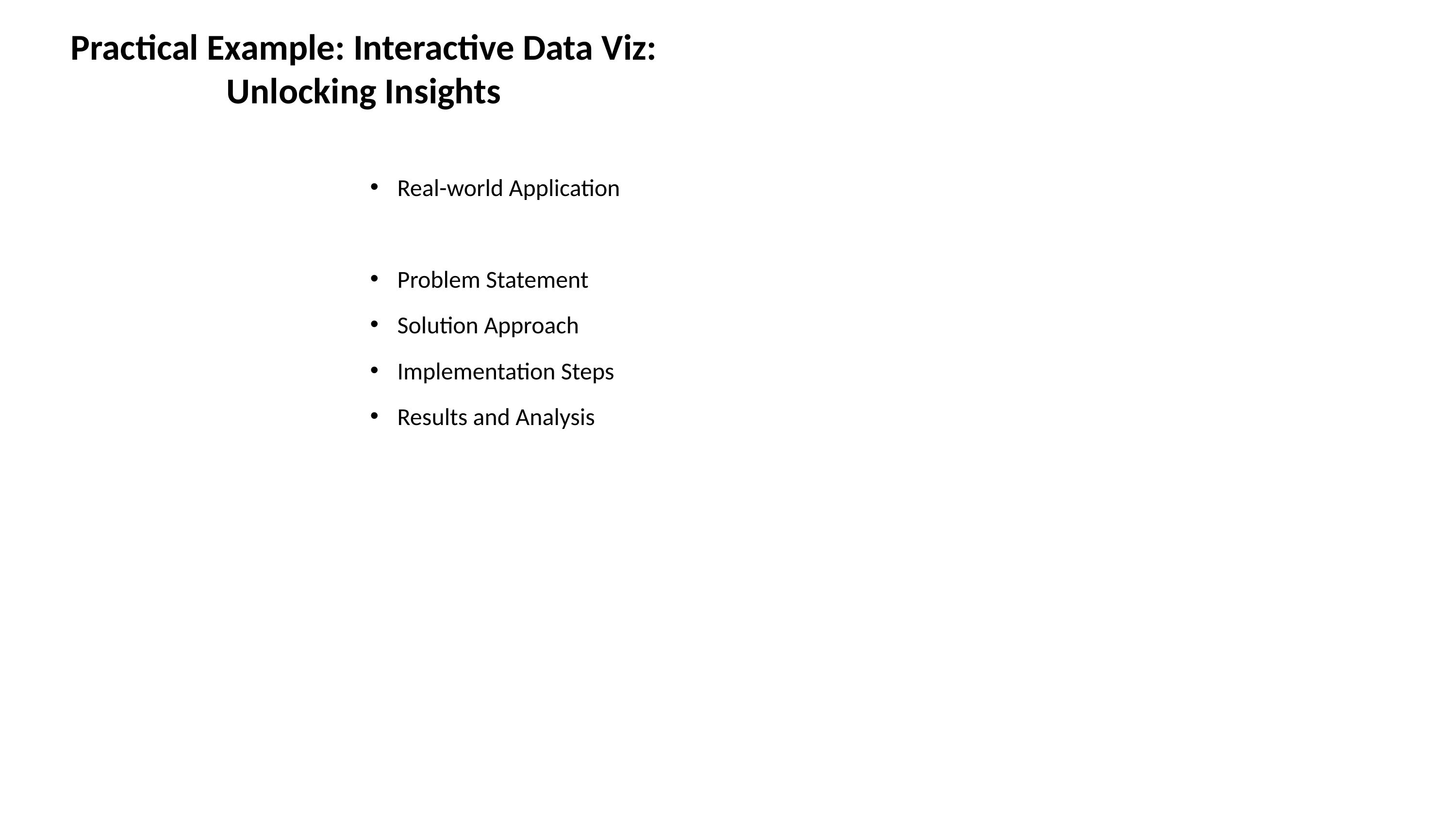

# Practical Example: Interactive Data Viz: Unlocking Insights

Real-world Application

Problem Statement
Solution Approach
Implementation Steps
Results and Analysis